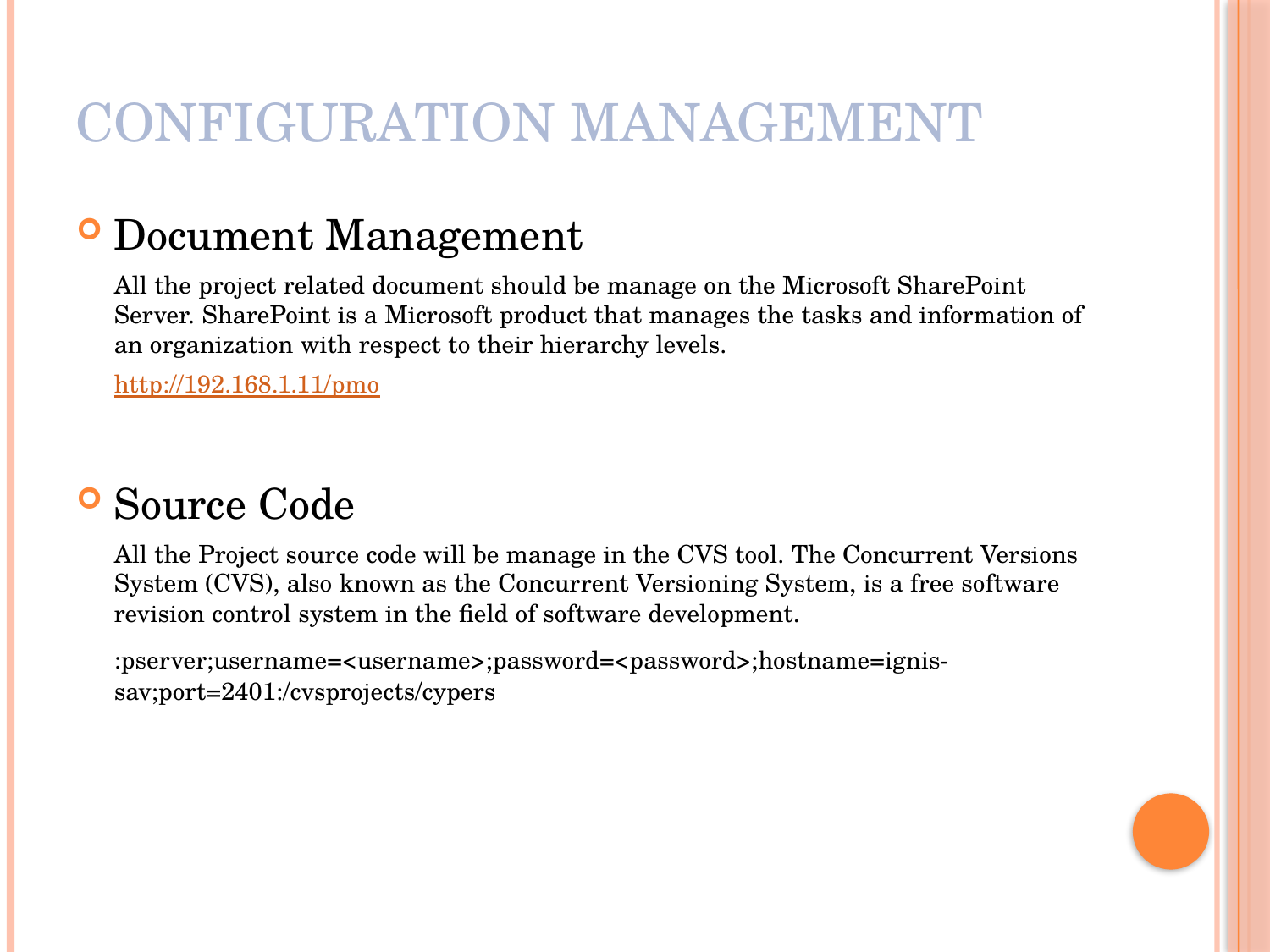

# Configuration Management
Document Management
	All the project related document should be manage on the Microsoft SharePoint Server. SharePoint is a Microsoft product that manages the tasks and information of an organization with respect to their hierarchy levels.
	http://192.168.1.11/pmo

Source Code
	All the Project source code will be manage in the CVS tool. The Concurrent Versions System (CVS), also known as the Concurrent Versioning System, is a free software revision control system in the field of software development.
	:pserver;username=<username>;password=<password>;hostname=ignis-sav;port=2401:/cvsprojects/cypers